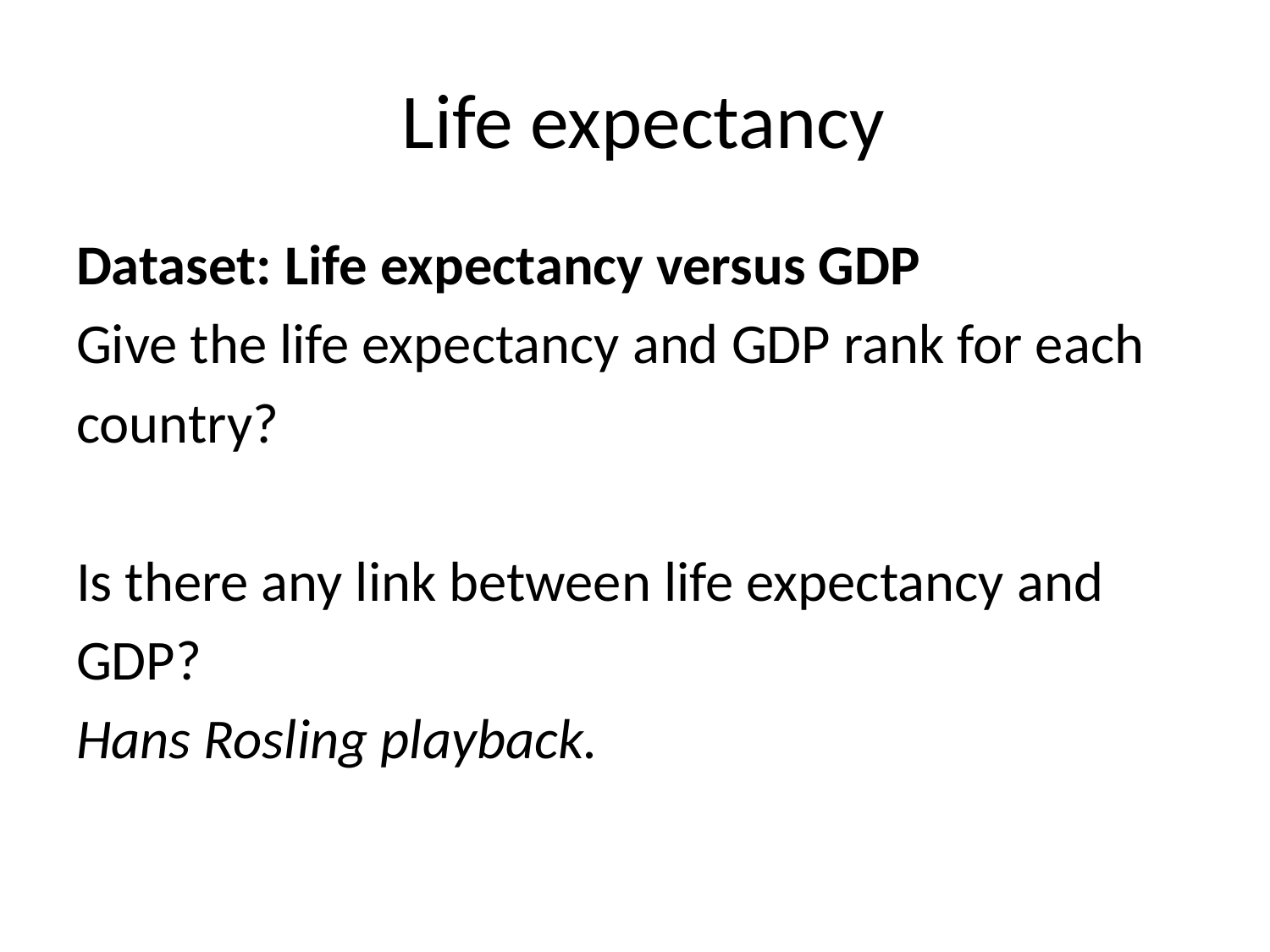

# Life expectancy
Dataset: Life expectancy versus GDP
Give the life expectancy and GDP rank for each
country?

Is there any link between life expectancy and
GDP?
Hans Rosling playback.